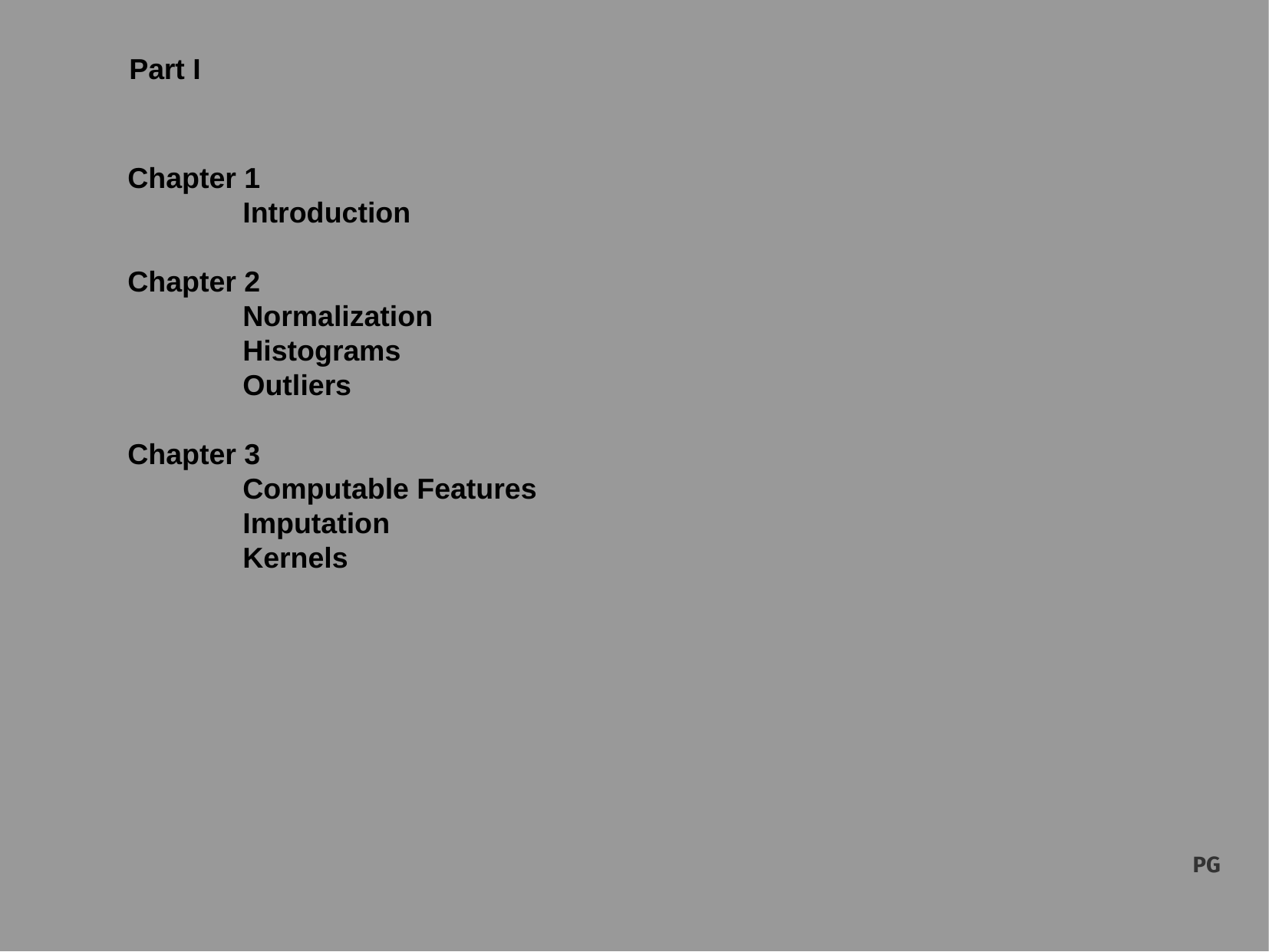

Part I
Chapter 1
	Introduction

Chapter 2
	Normalization
	Histograms
	Outliers

Chapter 3
	Computable Features
	Imputation
	Kernels